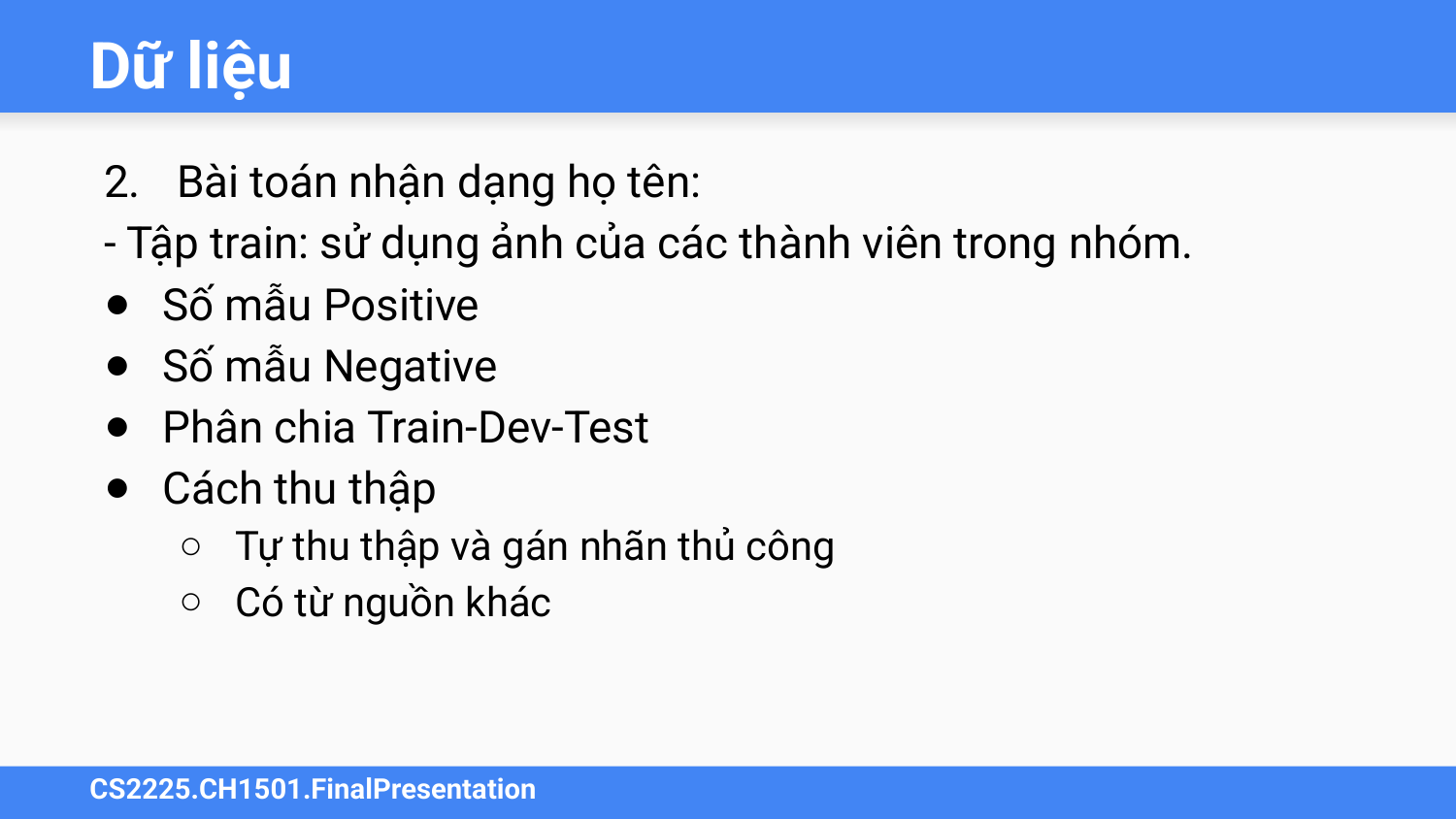

# Dữ liệu
Bài toán nhận dạng họ tên:
- Tập train: sử dụng ảnh của các thành viên trong nhóm.
Số mẫu Positive
Số mẫu Negative
Phân chia Train-Dev-Test
Cách thu thập
Tự thu thập và gán nhãn thủ công
Có từ nguồn khác